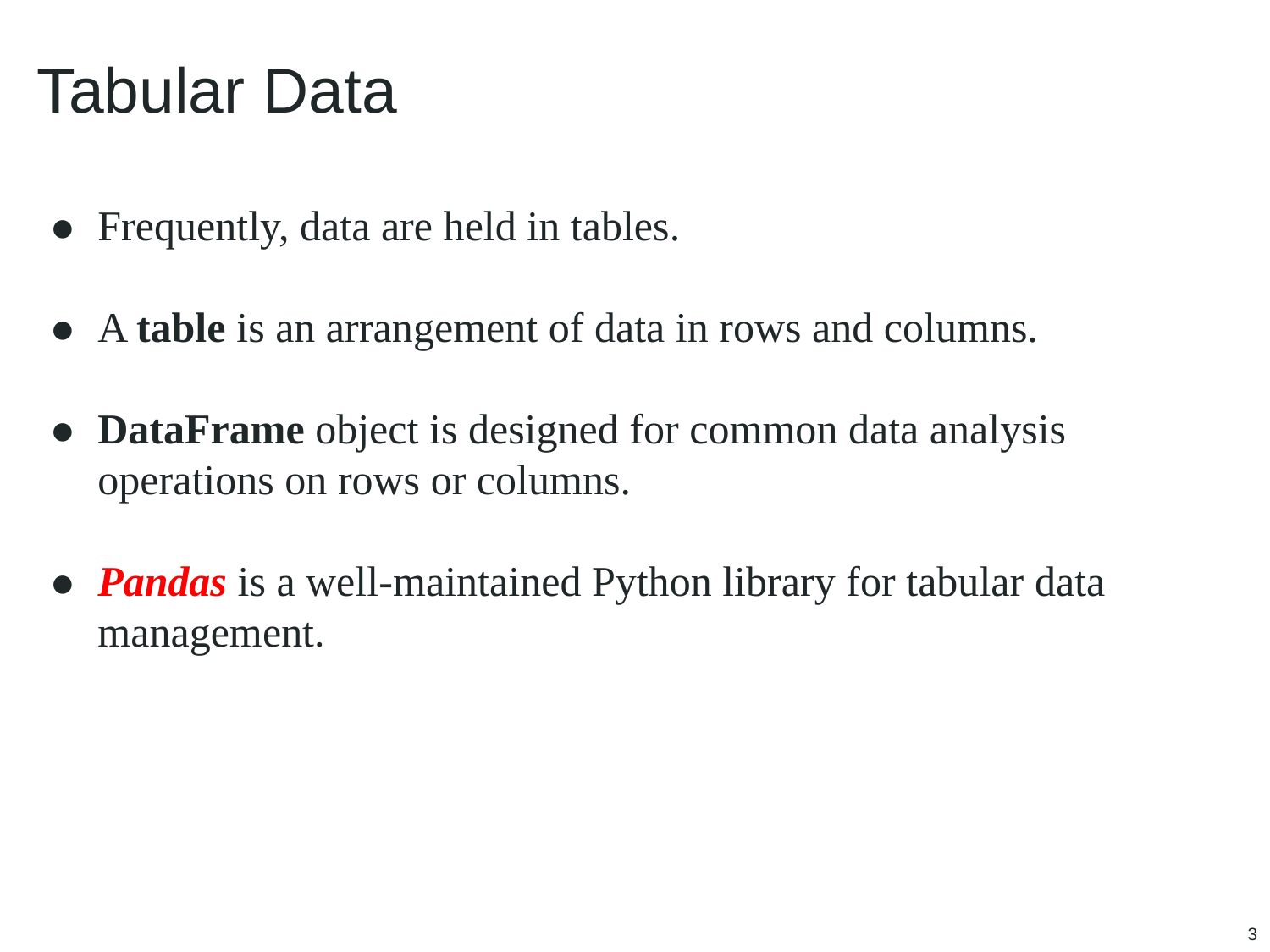

# Tabular Data
Frequently, data are held in tables.

A table is an arrangement of data in rows and columns.

DataFrame object is designed for common data analysis operations on rows or columns.

Pandas is a well-maintained Python library for tabular data management.

3